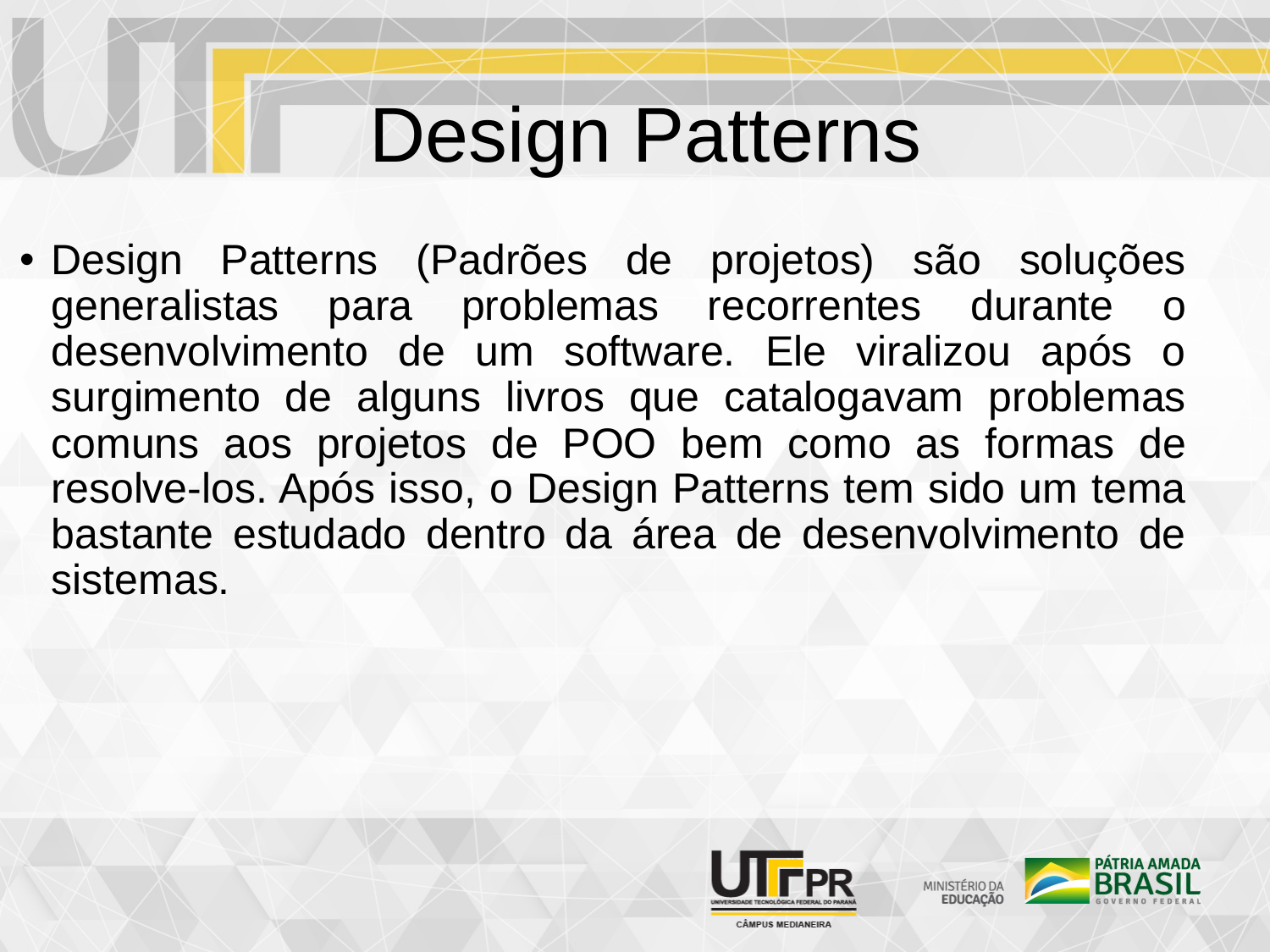

# Design Patterns
Design Patterns (Padrões de projetos) são soluções generalistas para problemas recorrentes durante o desenvolvimento de um software. Ele viralizou após o surgimento de alguns livros que catalogavam problemas comuns aos projetos de POO bem como as formas de resolve-los. Após isso, o Design Patterns tem sido um tema bastante estudado dentro da área de desenvolvimento de sistemas.